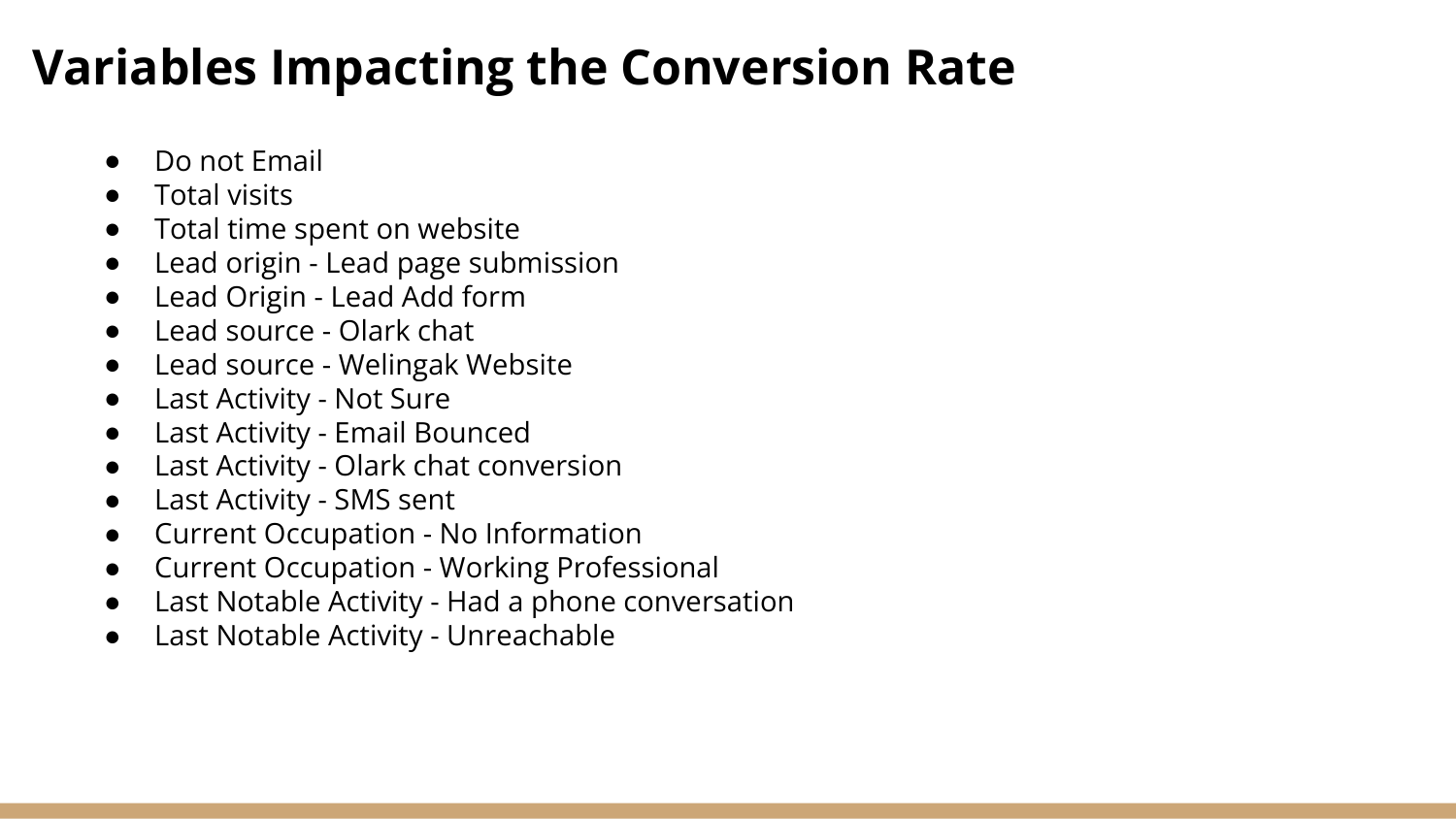

Variables Impacting the Conversion Rate
Do not Email
Total visits
Total time spent on website
Lead origin - Lead page submission
Lead Origin - Lead Add form
Lead source - Olark chat
Lead source - Welingak Website
Last Activity - Not Sure
Last Activity - Email Bounced
Last Activity - Olark chat conversion
Last Activity - SMS sent
Current Occupation - No Information
Current Occupation - Working Professional
Last Notable Activity - Had a phone conversation
Last Notable Activity - Unreachable